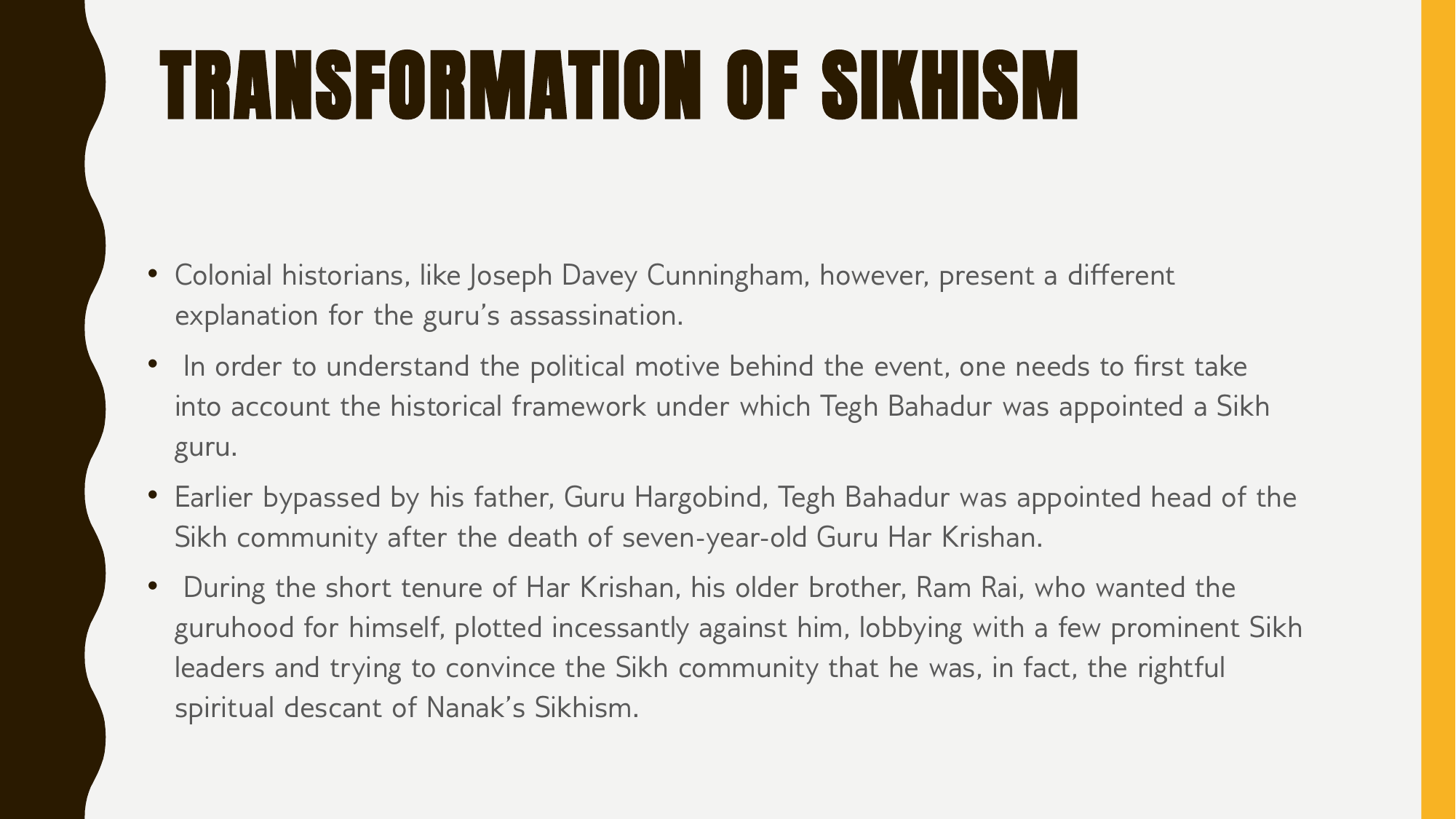

# Transformation of Sikhism
Colonial historians, like Joseph Davey Cunningham, however, present a different explanation for the guru’s assassination.
 In order to understand the political motive behind the event, one needs to first take into account the historical framework under which Tegh Bahadur was appointed a Sikh guru.
Earlier bypassed by his father, Guru Hargobind, Tegh Bahadur was appointed head of the Sikh community after the death of seven-year-old Guru Har Krishan.
 During the short tenure of Har Krishan, his older brother, Ram Rai, who wanted the guruhood for himself, plotted incessantly against him, lobbying with a few prominent Sikh leaders and trying to convince the Sikh community that he was, in fact, the rightful spiritual descant of Nanak’s Sikhism.